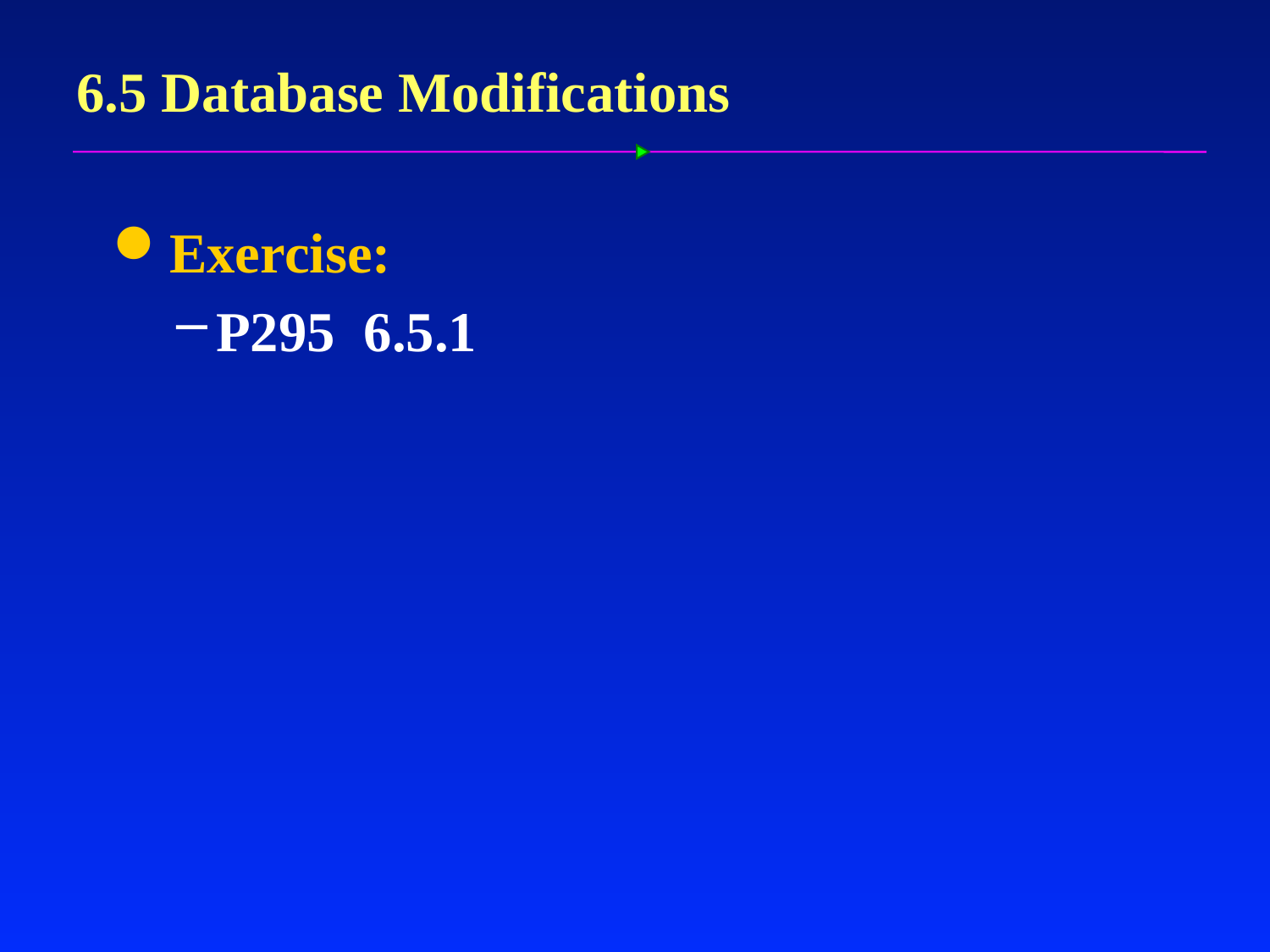

# 6.5 Database Modifications

Exercise:
P295  6.5.1